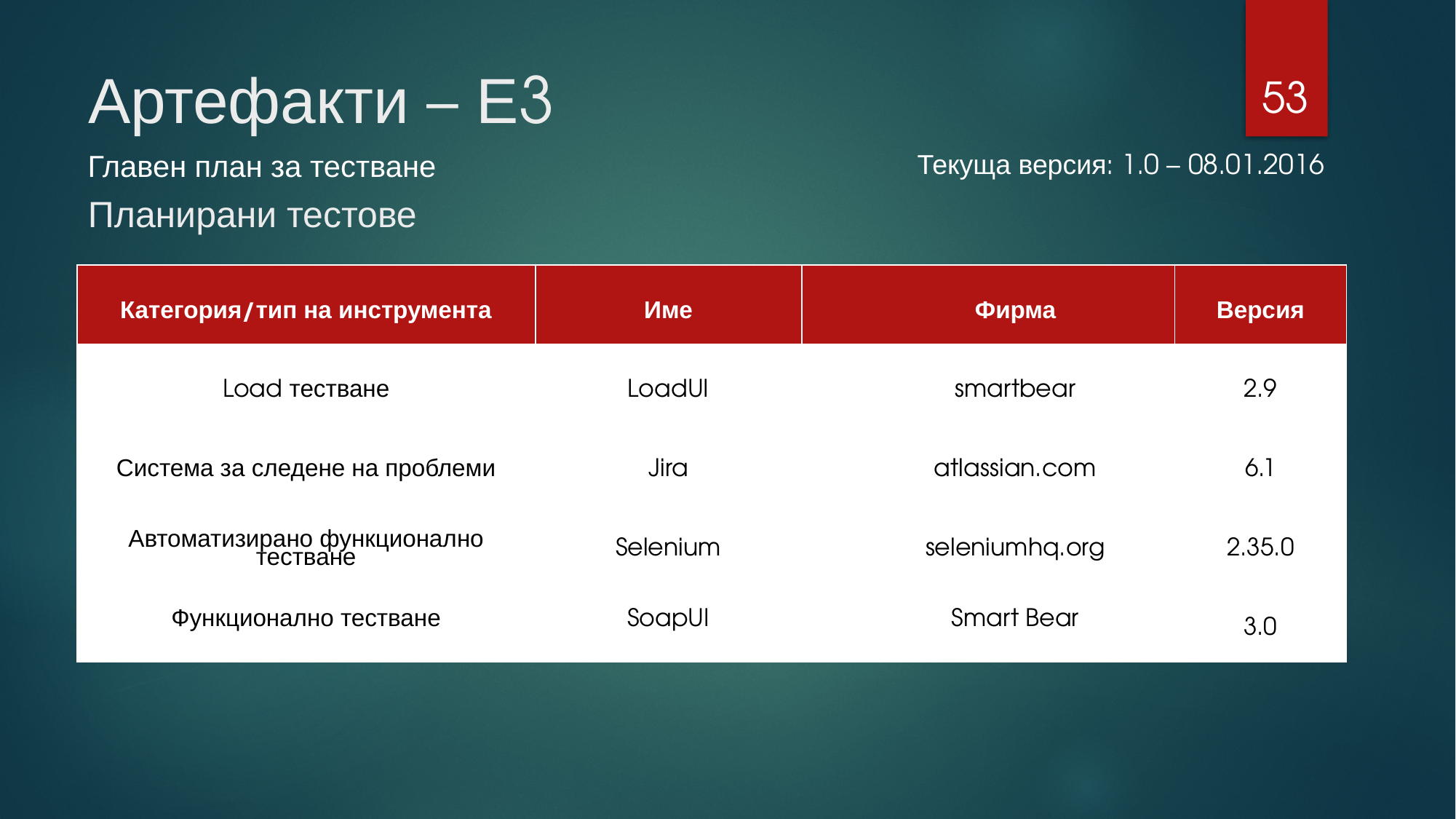

53
# Артефакти – Е3
Главен план за тестване
Текуща версия: 1.0 – 08.01.2016
Планирани тестове
| Категория/тип на инструмента | Име | Фирма | Версия |
| --- | --- | --- | --- |
| Load тестване | LoadUI | smartbear | 2.9 |
| Система за следене на проблеми | Jira | atlassian.com | 6.1 |
| Автоматизирано функционално тестване | Selenium | seleniumhq.org | 2.35.0 |
| Функционално тестване | SoapUI | Smart Bear | 3.0 |